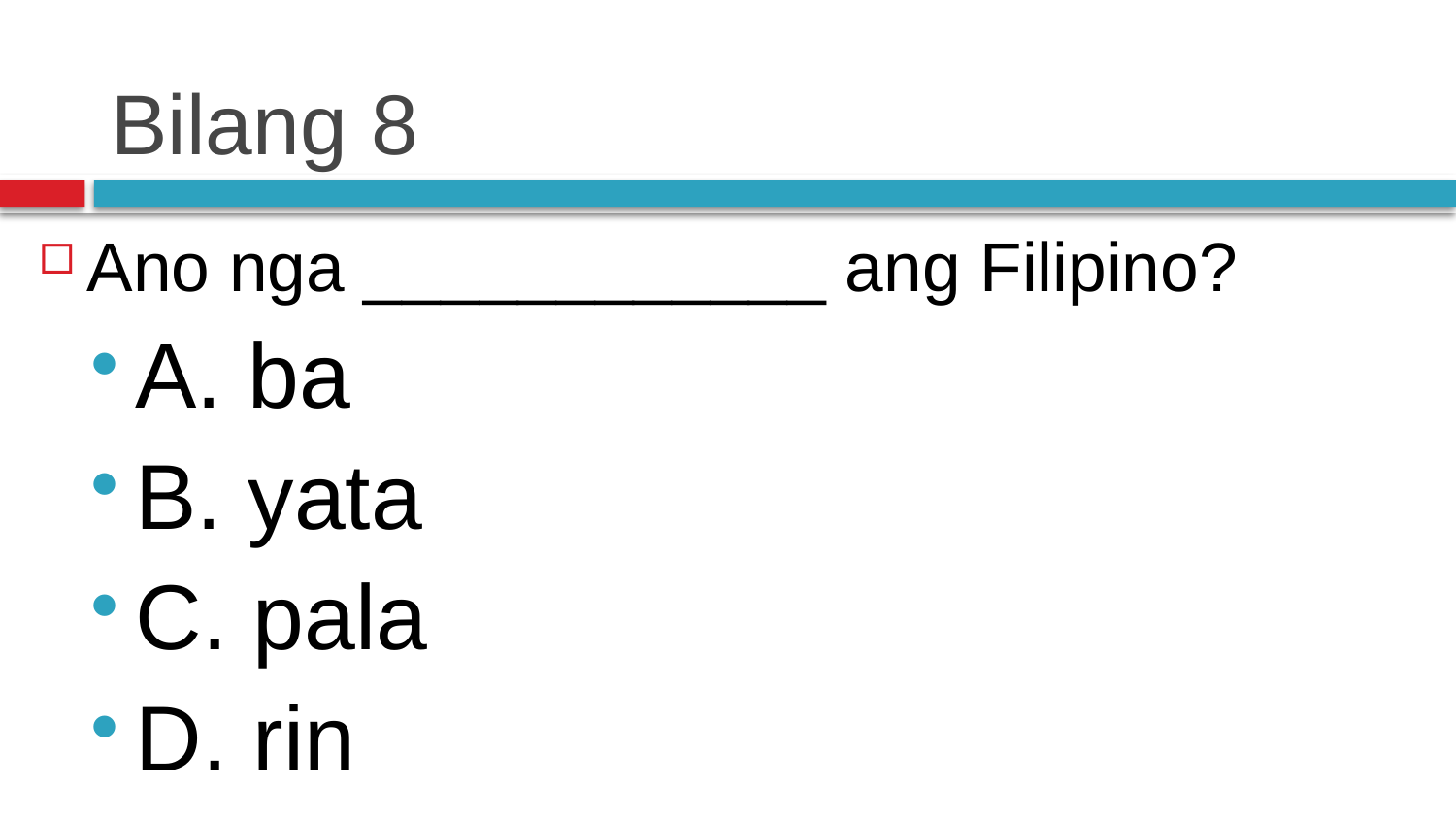

# Bilang 8
Ano nga ____________ ang Filipino?
A. ba
B. yata
C. pala
D. rin